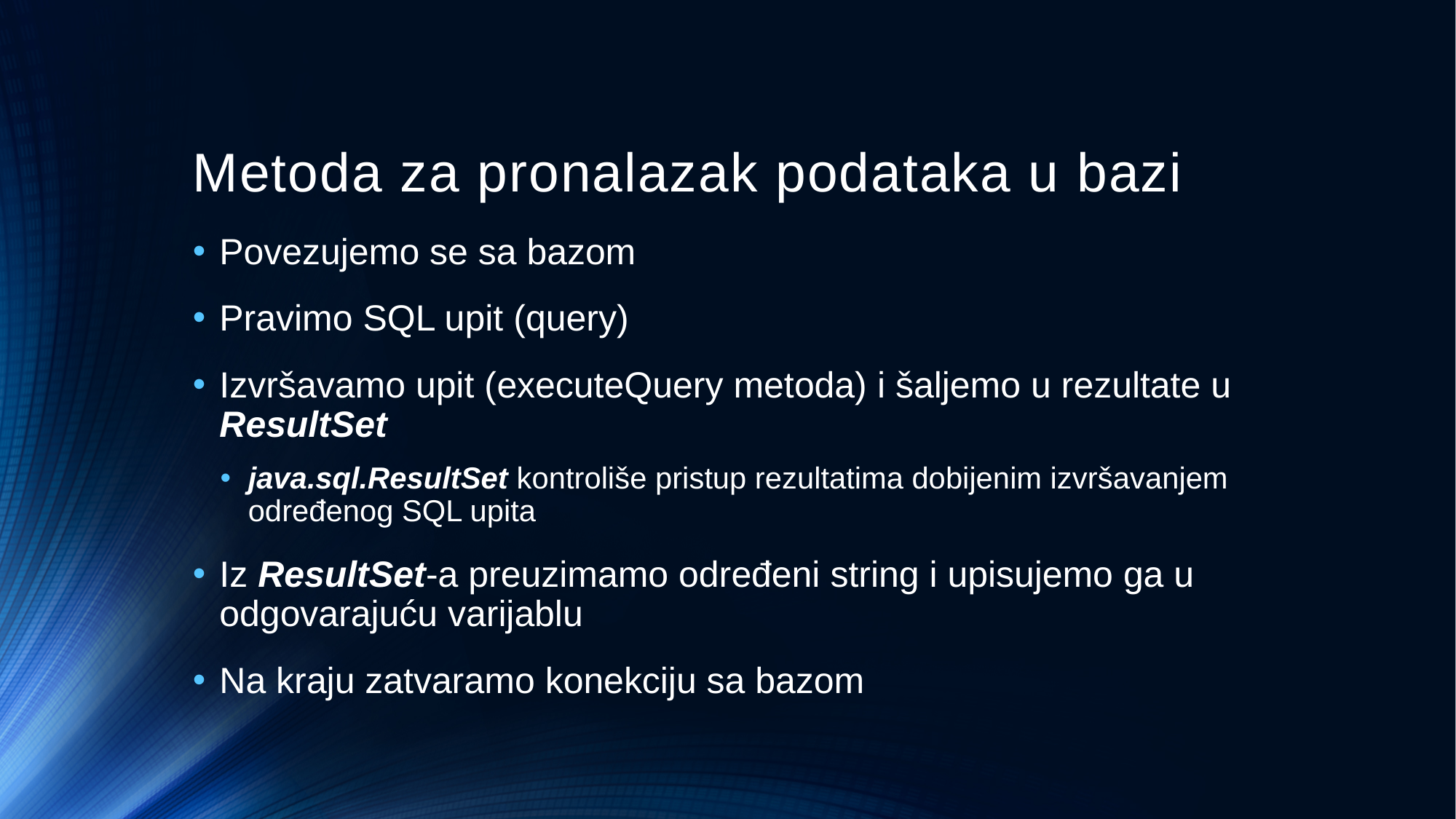

# Metoda za pronalazak podataka u bazi
Povezujemo se sa bazom
Pravimo SQL upit (query)
Izvršavamo upit (executeQuery metoda) i šaljemo u rezultate u ResultSet
java.sql.ResultSet kontroliše pristup rezultatima dobijenim izvršavanjem određenog SQL upita
Iz ResultSet-a preuzimamo određeni string i upisujemo ga u odgovarajuću varijablu
Na kraju zatvaramo konekciju sa bazom